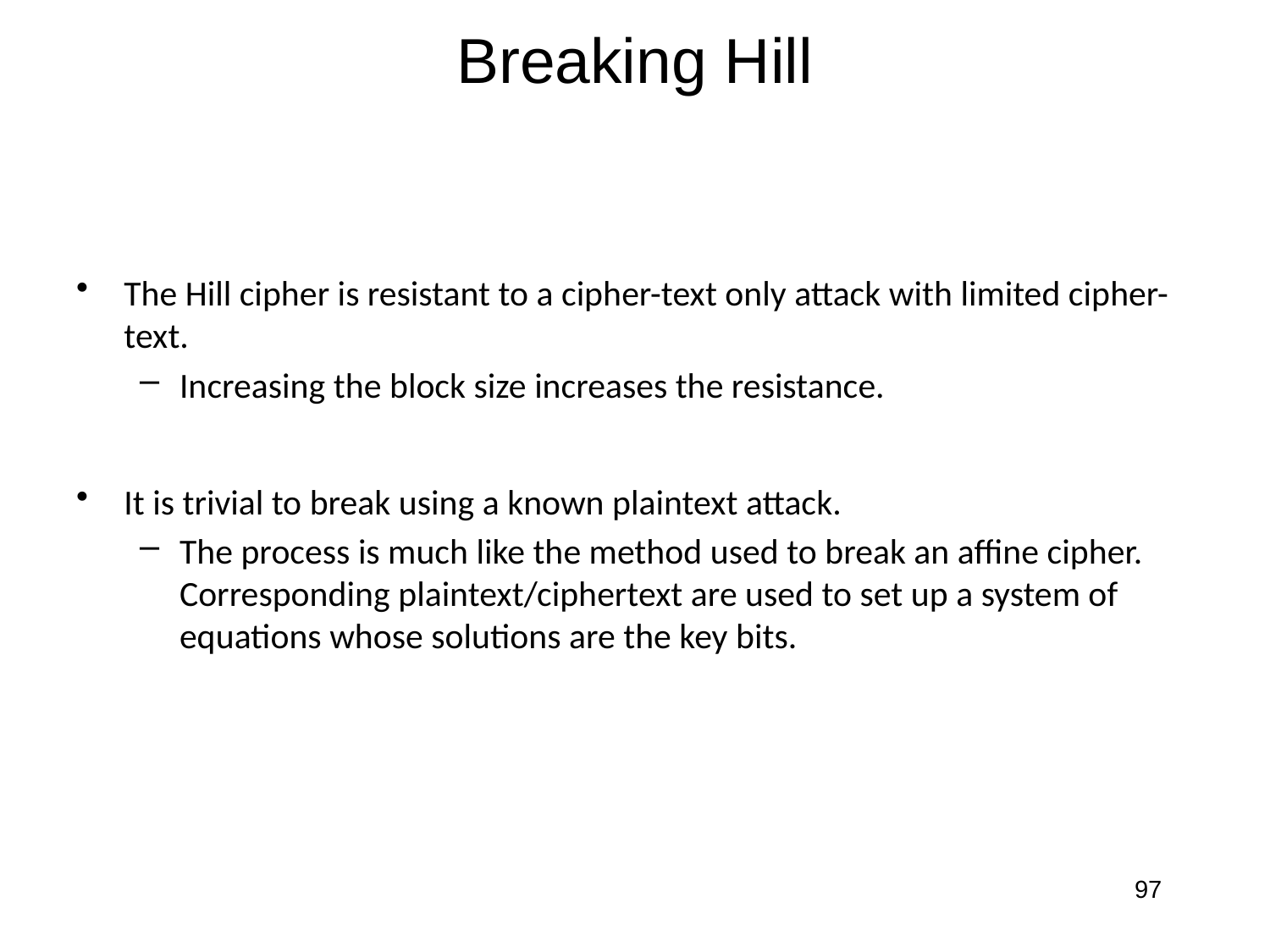

# Breaking Hill
The Hill cipher is resistant to a cipher-text only attack with limited cipher-text.
Increasing the block size increases the resistance.

It is trivial to break using a known plaintext attack.
The process is much like the method used to break an affine cipher.  Corresponding plaintext/ciphertext are used to set up a system of equations whose solutions are the key bits.
97